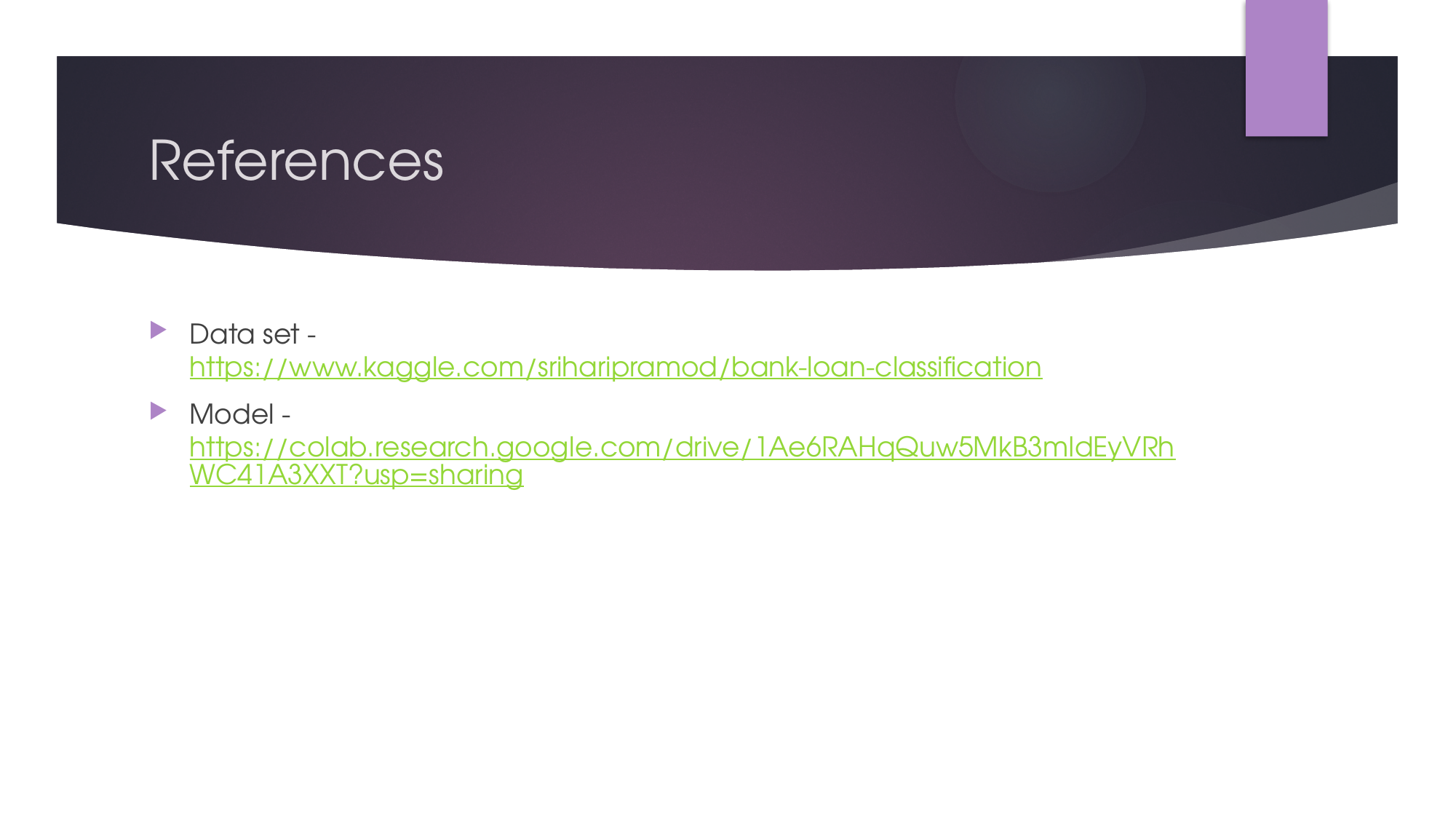

# References
Data set -  https://www.kaggle.com/sriharipramod/bank-loan-classification
Model - https://colab.research.google.com/drive/1Ae6RAHqQuw5MkB3mIdEyVRhWC41A3XXT?usp=sharing